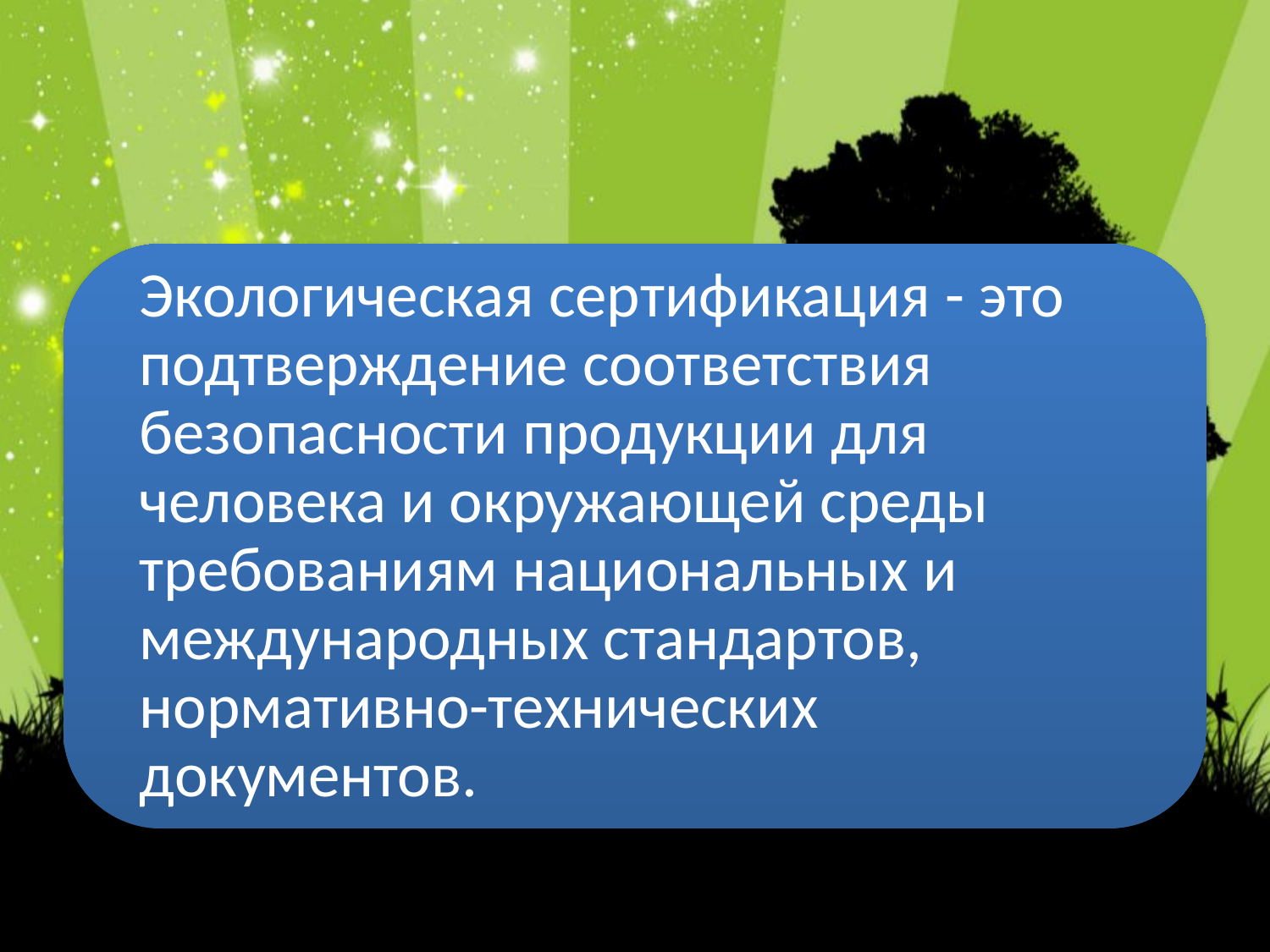

#
Экологическая сертификация - это подтверждение соответствия безопасности продукции для человека и окружающей среды требованиям национальных и международных стандартов, нормативно-технических документов.